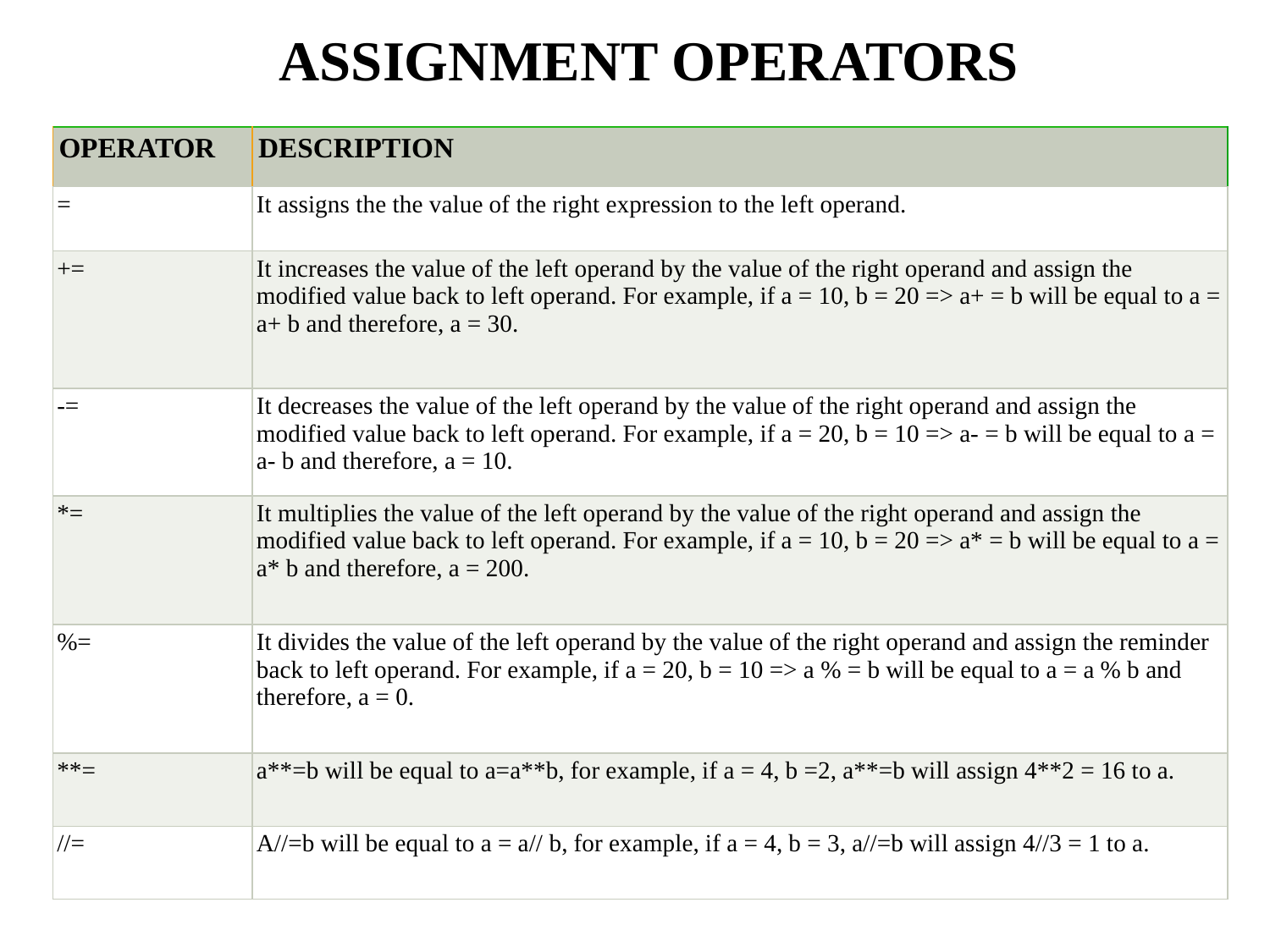

# ASSIGNMENT OPERATORS
| OPERATOR | DESCRIPTION |
| --- | --- |
| = | It assigns the the value of the right expression to the left operand. |
| += | It increases the value of the left operand by the value of the right operand and assign the modified value back to left operand. For example, if a = 10, b = 20 => a+ = b will be equal to a = a+ b and therefore, a = 30. |
| -= | It decreases the value of the left operand by the value of the right operand and assign the modified value back to left operand. For example, if a = 20, b = 10 => a- = b will be equal to a = a- b and therefore, a = 10. |
| \*= | It multiplies the value of the left operand by the value of the right operand and assign the modified value back to left operand. For example, if a = 10, b = 20 => a\* = b will be equal to a = a\* b and therefore, a = 200. |
| %= | It divides the value of the left operand by the value of the right operand and assign the reminder back to left operand. For example, if a = 20, b = 10 => a % = b will be equal to a = a % b and therefore, a = 0. |
| \*\*= | a\*\*=b will be equal to a=a\*\*b, for example, if a = 4, b =2, a\*\*=b will assign 4\*\*2 = 16 to a. |
| //= | A//=b will be equal to a = a// b, for example, if a = 4, b = 3, a//=b will assign 4//3 = 1 to a. |